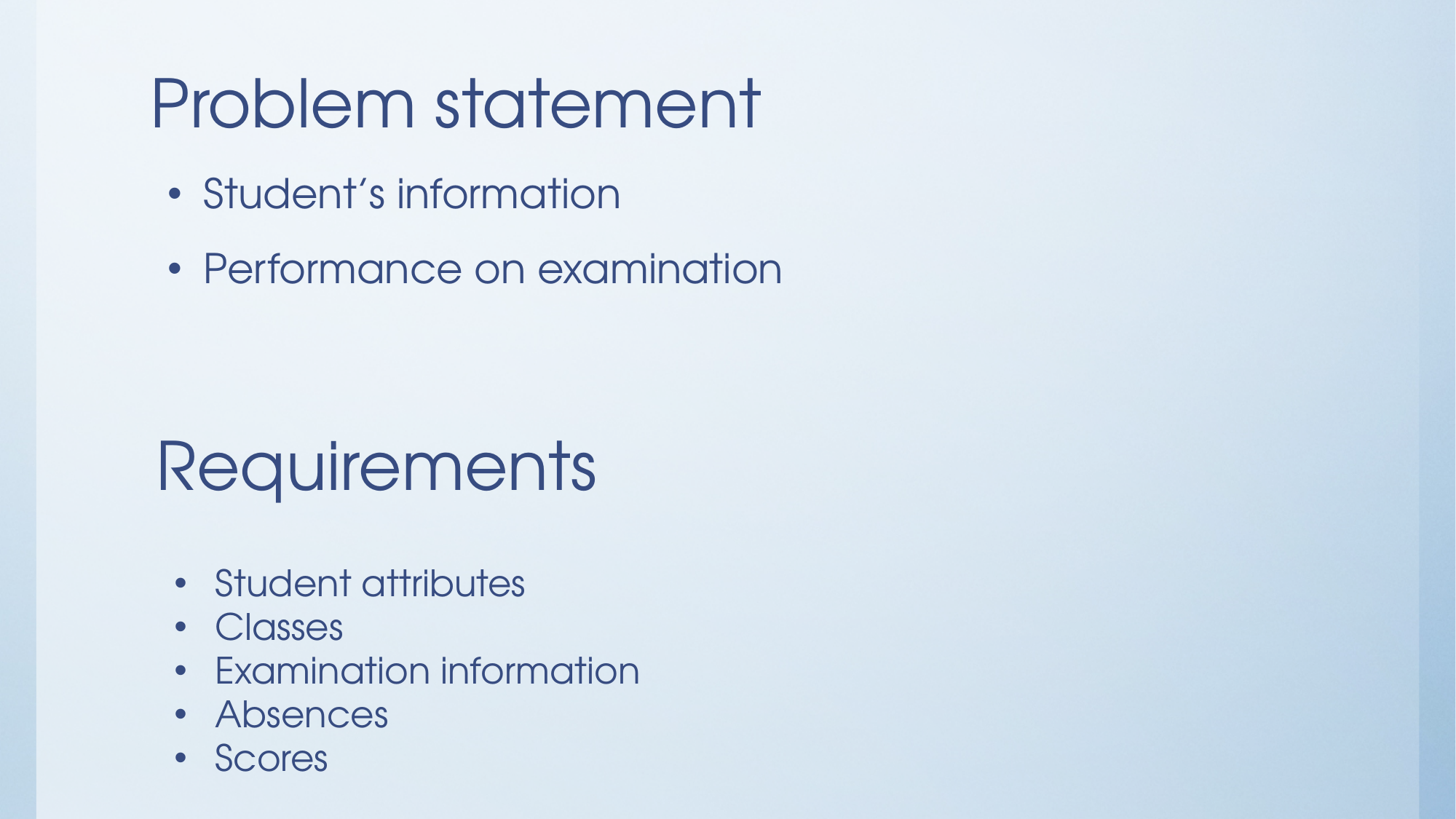

# Problem statement
Student’s information
Performance on examination

Requirements
Student attributes
Classes
Examination information
Absences
Scores